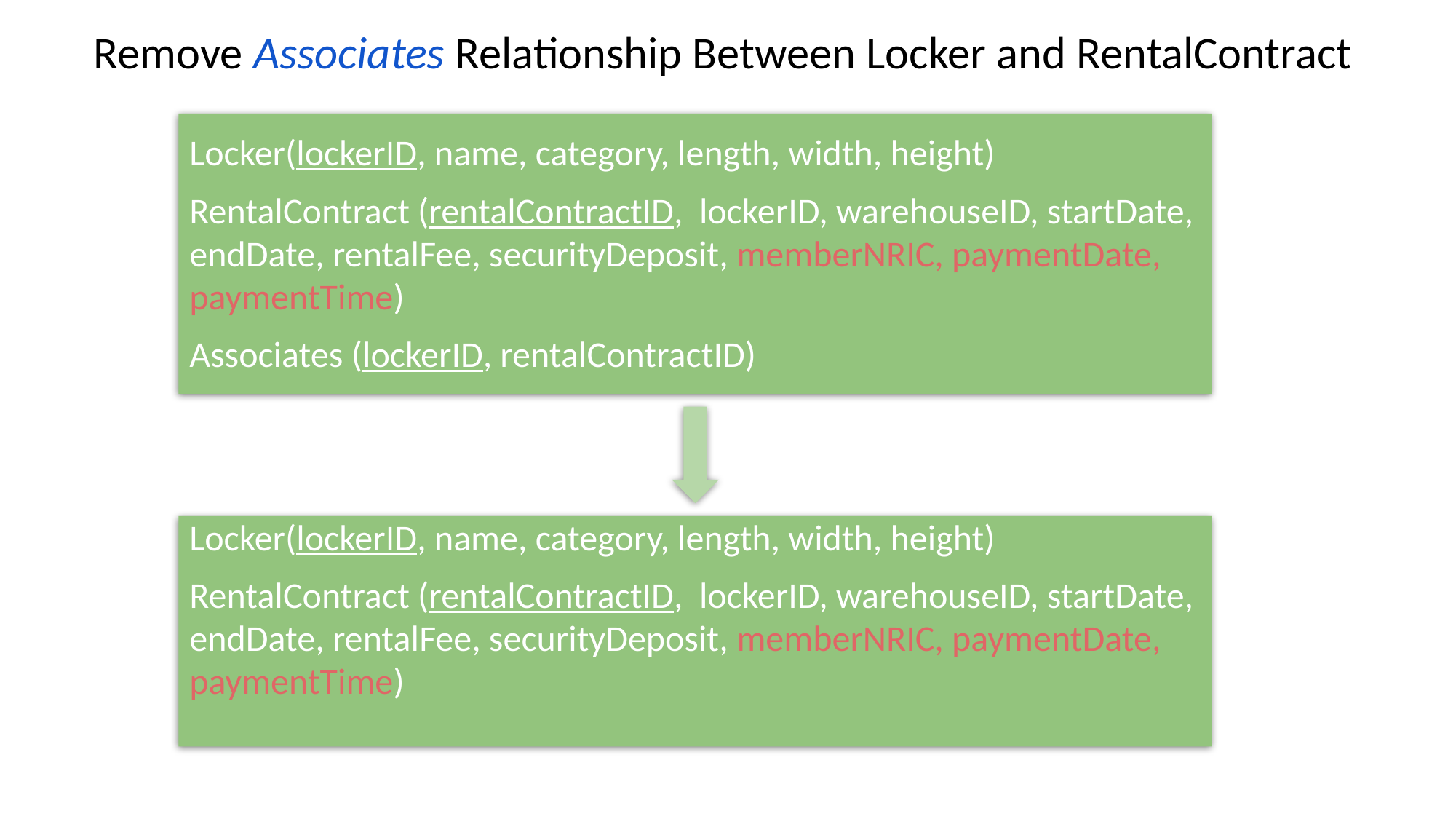

Remove Associates Relationship Between Locker and RentalContract
Locker(lockerID, name, category, length, width, height)
RentalContract (rentalContractID,  lockerID, warehouseID, startDate, endDate, rentalFee, securityDeposit, memberNRIC, paymentDate, paymentTime)
Associates (lockerID, rentalContractID)

Locker(lockerID, name, category, length, width, height)
RentalContract (rentalContractID,  lockerID, warehouseID, startDate, endDate, rentalFee, securityDeposit, memberNRIC, paymentDate, paymentTime)